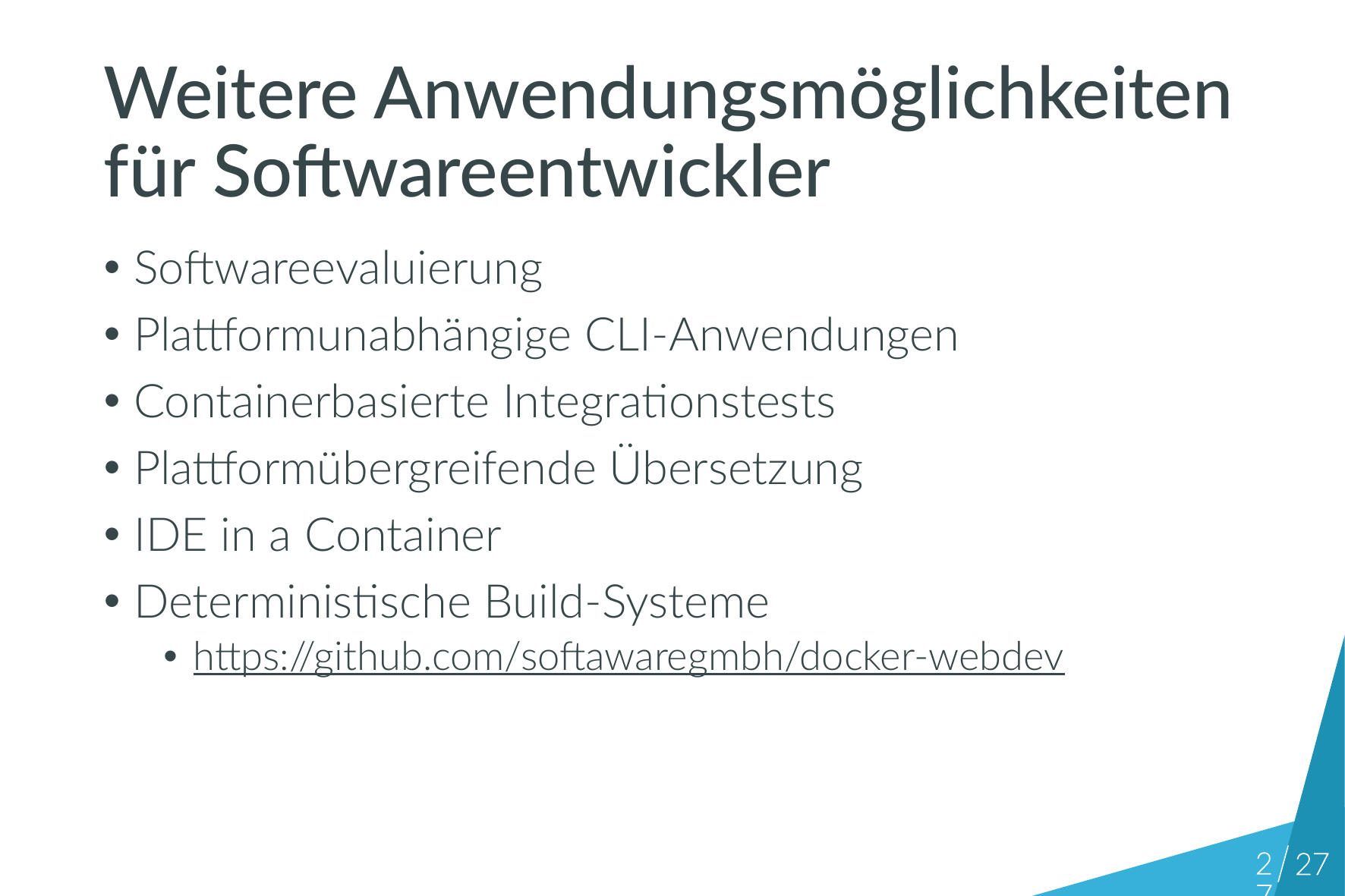

# Weitere Anwendungsmöglichkeiten für Softwareentwickler
Softwareevaluierung
Plattformunabhängige CLI-Anwendungen
Containerbasierte Integrationstests
Plattformübergreifende Übersetzung
IDE in a Container
Deterministische Build-Systeme
https://github.com/softawaregmbh/docker-webdev
27